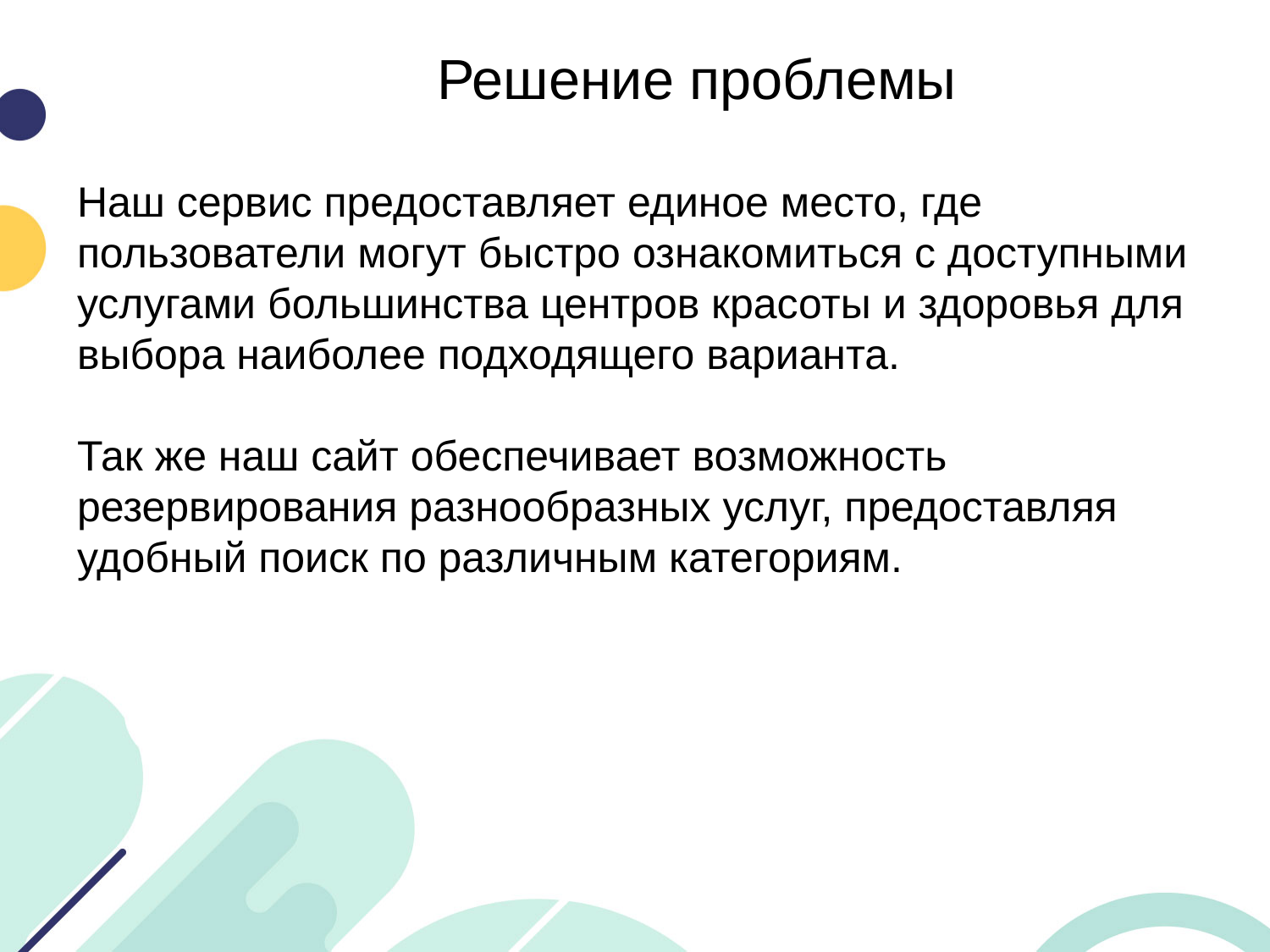

Решение проблемы
Наш сервис предоставляет единое место, где пользователи могут быстро ознакомиться с доступными услугами большинства центров красоты и здоровья для выбора наиболее подходящего варианта.

Так же наш сайт обеспечивает возможность резервирования разнообразных услуг, предоставляя удобный поиск по различным категориям.